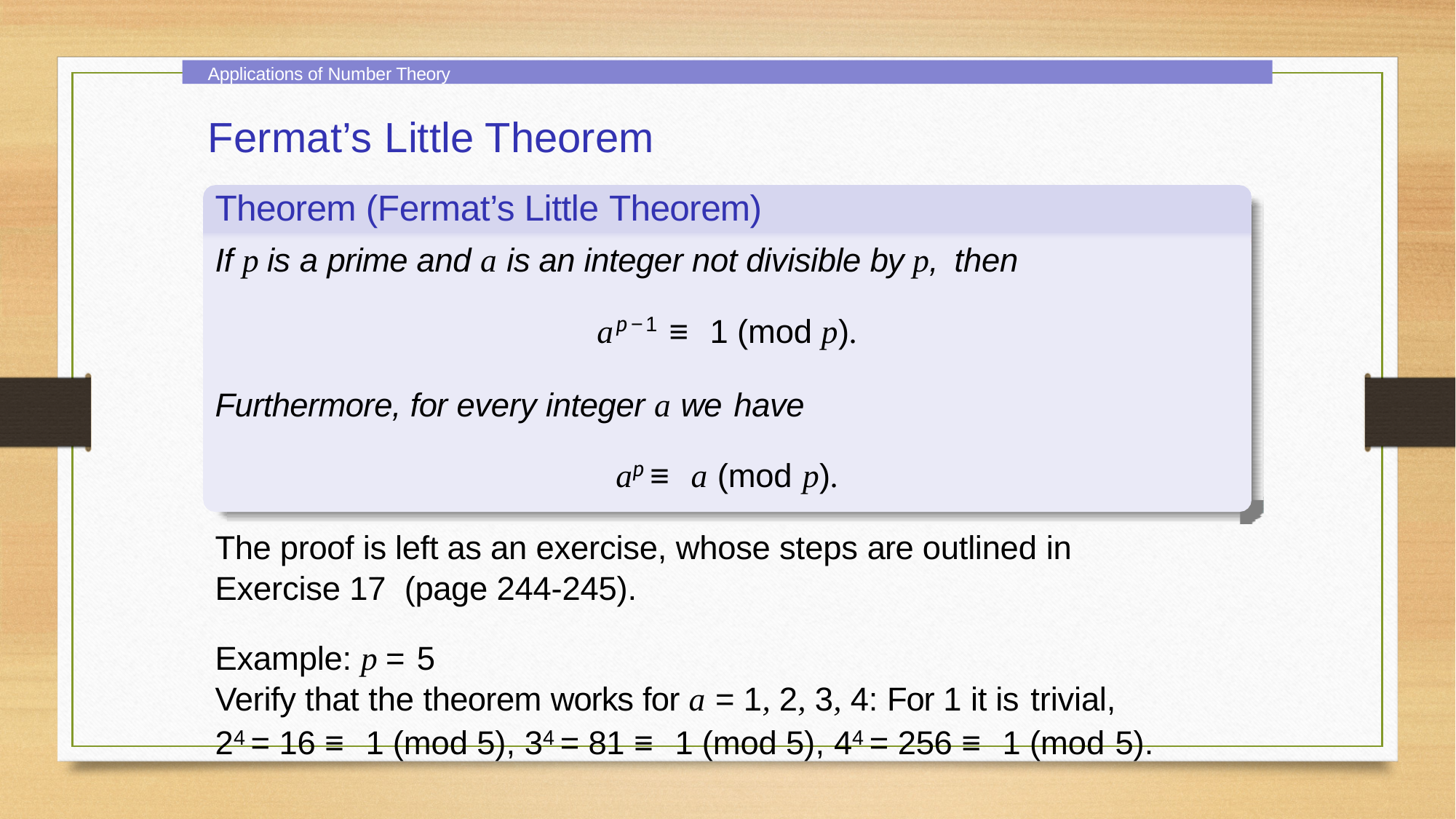

Applications of Number Theory
Fermat’s Little Theorem
Theorem (Fermat’s Little Theorem)
If p is a prime and a is an integer not divisible by p, then

ap−1 ≡ 1 (mod p).
Furthermore, for every integer a we have

ap ≡ a (mod p).
The proof is left as an exercise, whose steps are outlined in Exercise 17  (page 244-245).

Example: p = 5
Verify that the theorem works for a = 1, 2, 3, 4: For 1 it is trivial,
24 = 16 ≡ 1 (mod 5), 34 = 81 ≡ 1 (mod 5), 44 = 256 ≡ 1 (mod 5).